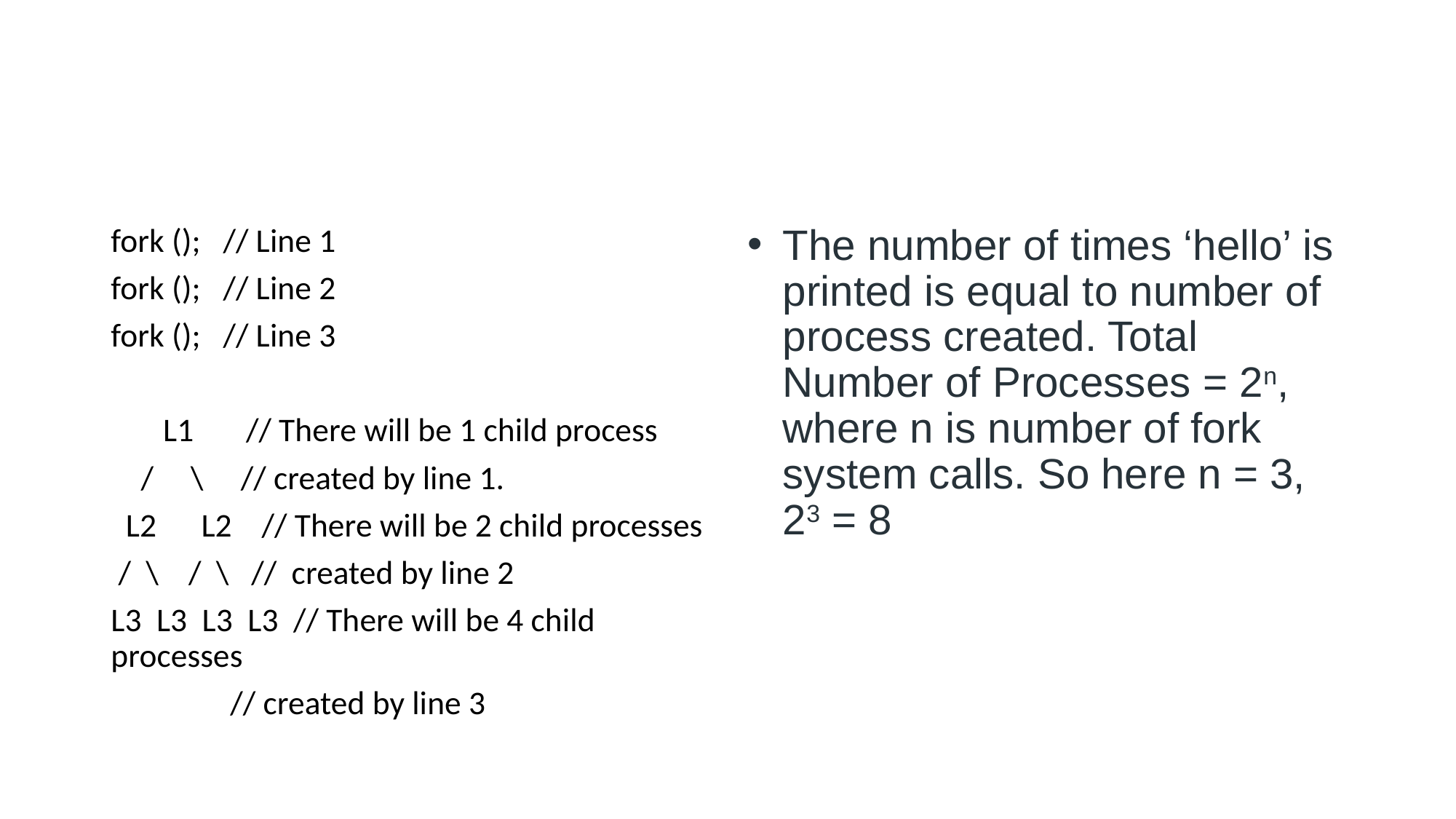

#
fork ();   // Line 1
fork ();   // Line 2
fork ();   // Line 3

       L1       // There will be 1 child process
    /     \     // created by line 1.
  L2      L2    // There will be 2 child processes
 /  \    /  \   //  created by line 2
L3  L3  L3  L3  // There will be 4 child processes
                // created by line 3

The number of times ‘hello’ is printed is equal to number of process created. Total Number of Processes = 2n, where n is number of fork system calls. So here n = 3, 23 = 8